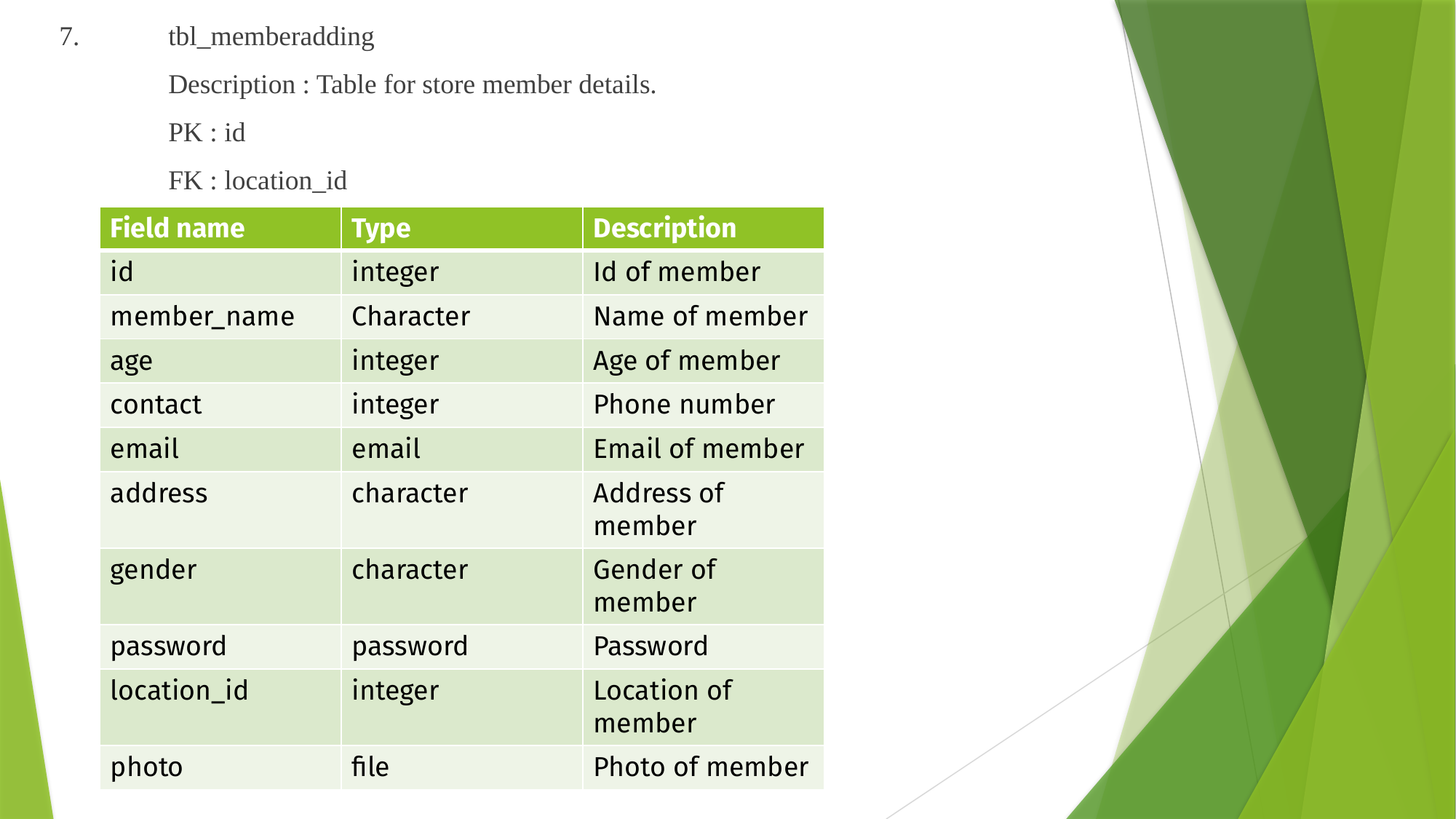

7. 	tbl_memberadding
	Description : Table for store member details.
	PK : id
	FK : location_id

| Field name | Type | Description |
| --- | --- | --- |
| id | integer | Id of member |
| member\_name | Character | Name of member |
| age | integer | Age of member |
| contact | integer | Phone number |
| email | email | Email of member |
| address | character | Address of member |
| gender | character | Gender of member |
| password | password | Password |
| location\_id | integer | Location of member |
| photo | file | Photo of member |